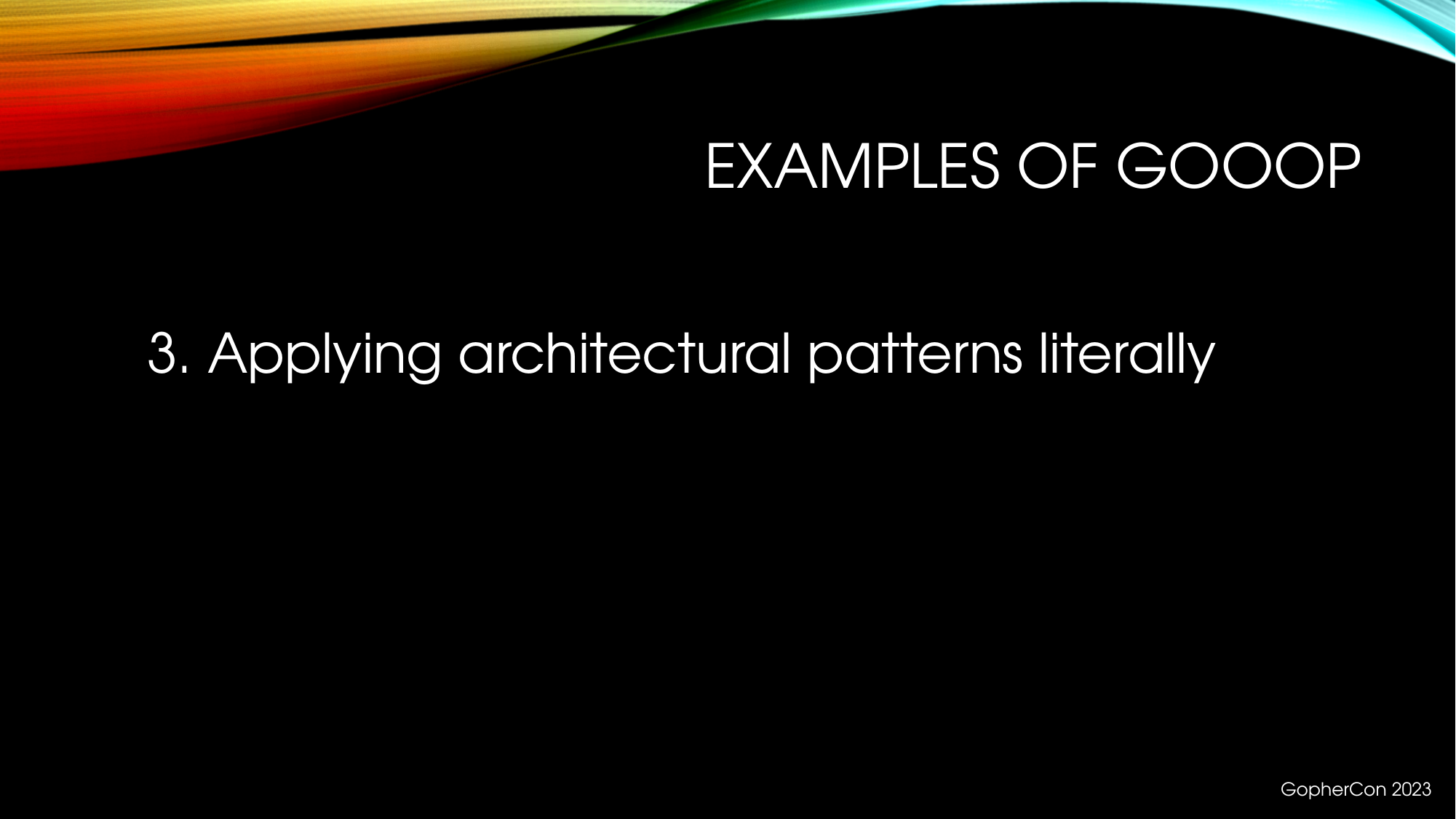

# Examples of gooop
3. Applying architectural patterns literally
GopherCon 2023